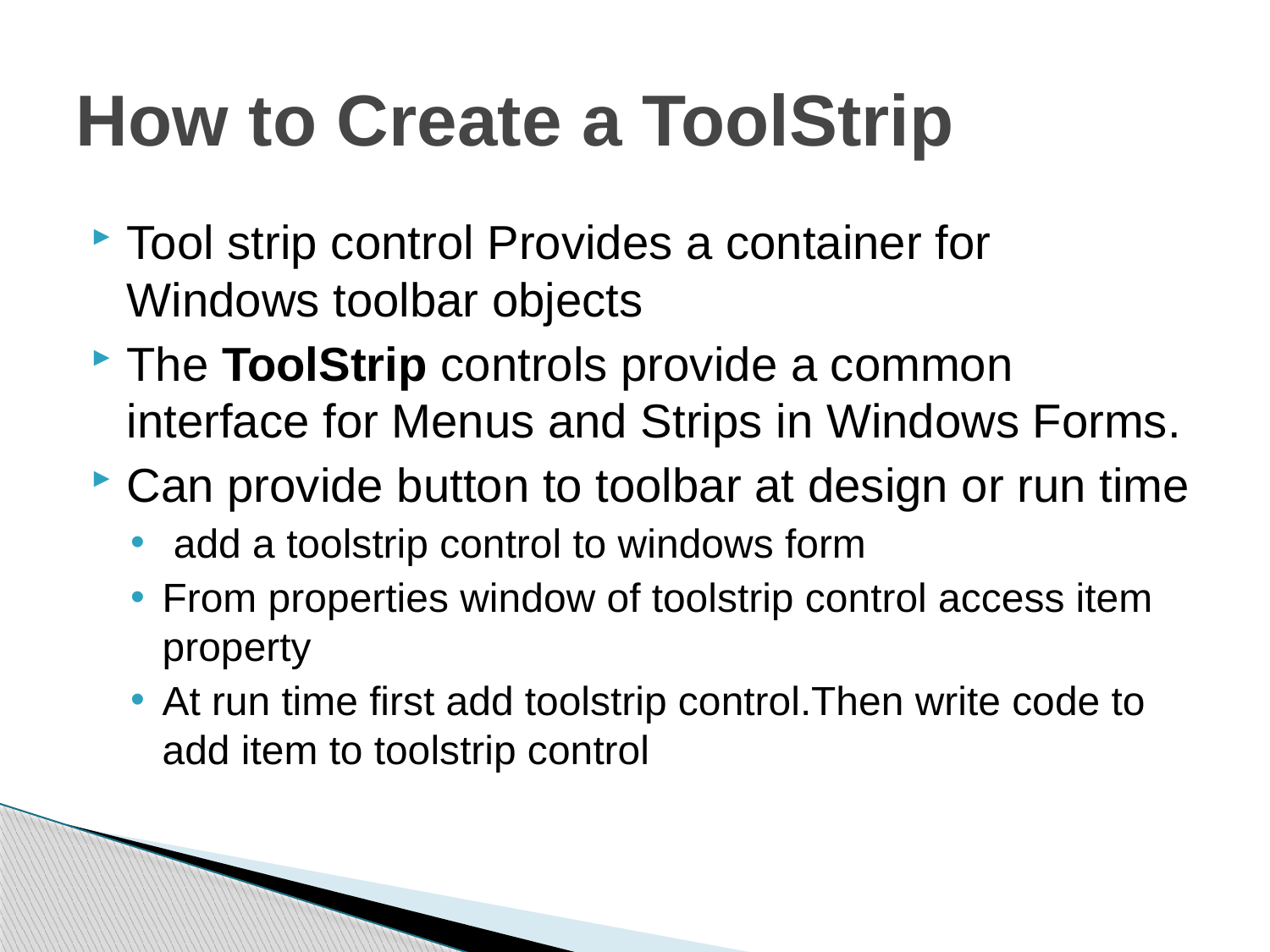

# How to Create a ToolStrip
Tool strip control Provides a container for Windows toolbar objects
The ToolStrip controls provide a common interface for Menus and Strips in Windows Forms.
Can provide button to toolbar at design or run time
 add a toolstrip control to windows form
From properties window of toolstrip control access item property
At run time first add toolstrip control.Then write code to add item to toolstrip control